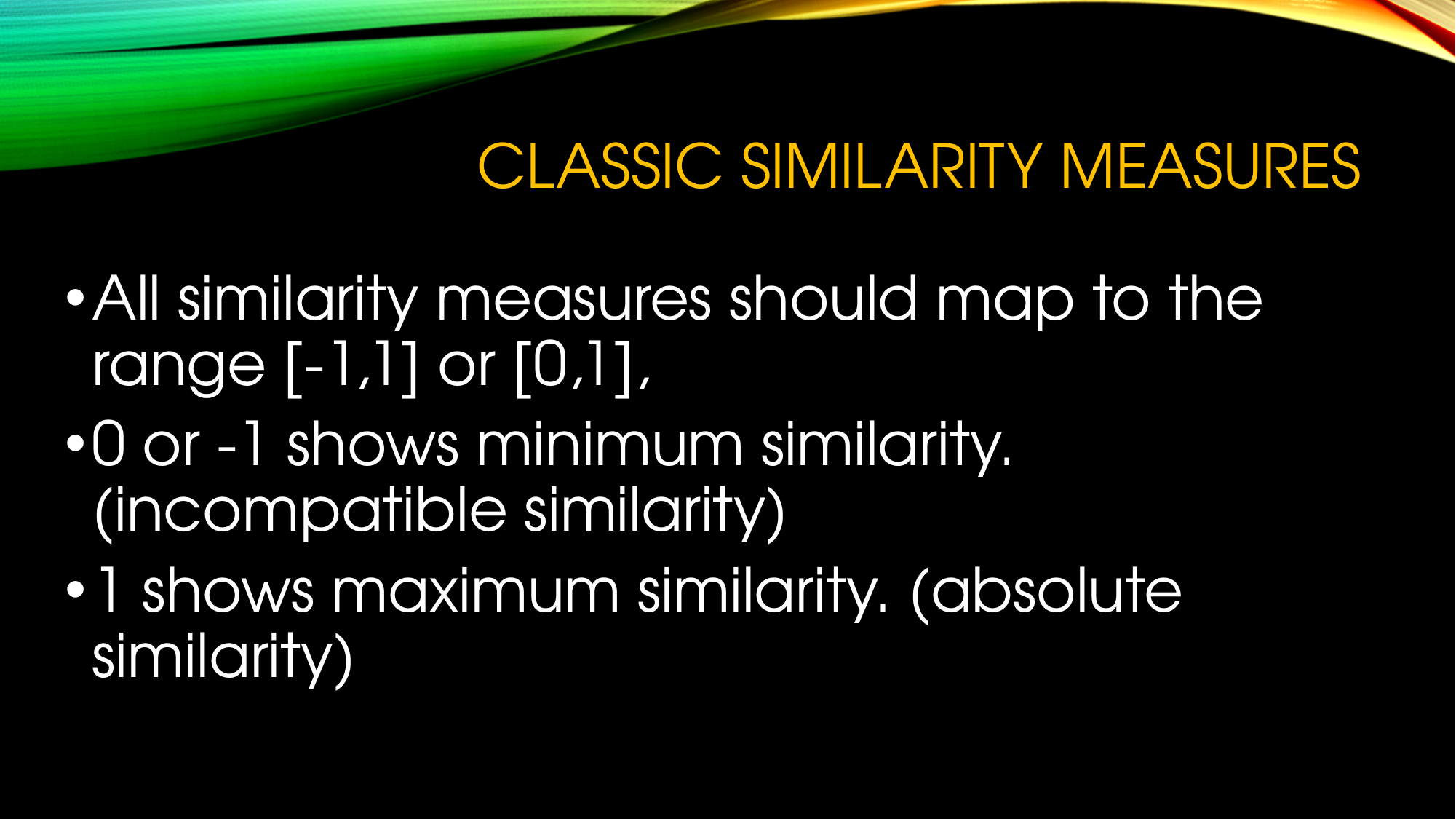

# Classic Similarity Measures
All similarity measures should map to the range [-1,1] or [0,1],
0 or -1 shows minimum similarity. (incompatible similarity)
1 shows maximum similarity. (absolute similarity)